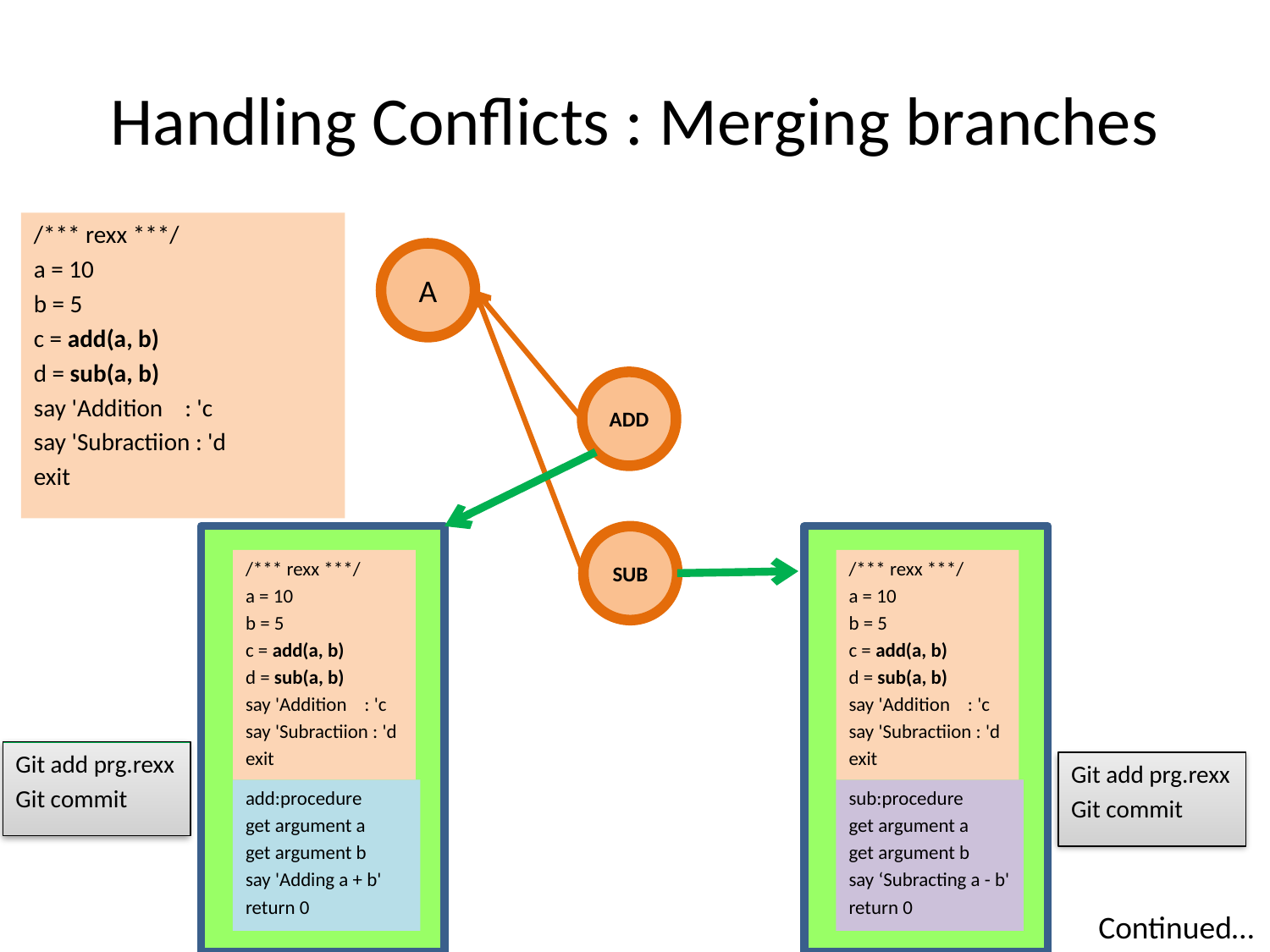

# Handling Conflicts : Merging branches
/*** rexx ***/
a = 10
b = 5
c = add(a, b)
d = sub(a, b)
say 'Addition    : 'c
say 'Subractiion : 'd
exit
A
ADD

SUB
/*** rexx ***/
a = 10
b = 5
c = add(a, b)
d = sub(a, b)
say 'Addition    : 'c
say 'Subractiion : 'd
exit
/*** rexx ***/
a = 10
b = 5
c = add(a, b)
d = sub(a, b)
say 'Addition    : 'c
say 'Subractiion : 'd
exit
Git add prg.rexx
Git commit
Git add prg.rexx
Git commit
add:procedure
get argument a
get argument b
say 'Adding a + b'
return 0
sub:procedure
get argument a
get argument b
say ‘Subracting a - b'
return 0
Continued…